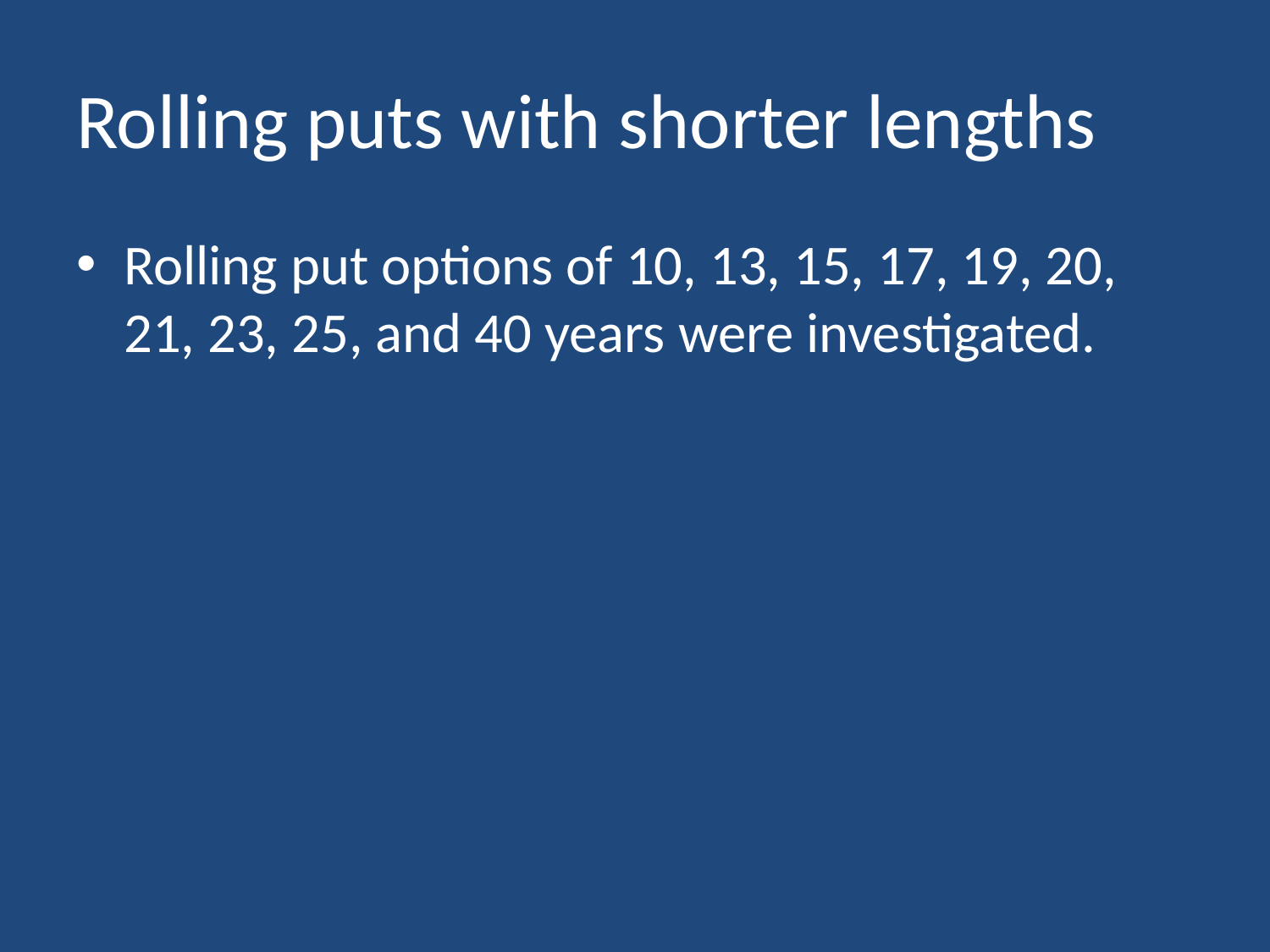

# Rolling puts with shorter lengths
Rolling put options of 10, 13, 15, 17, 19, 20, 21, 23, 25, and 40 years were investigated.